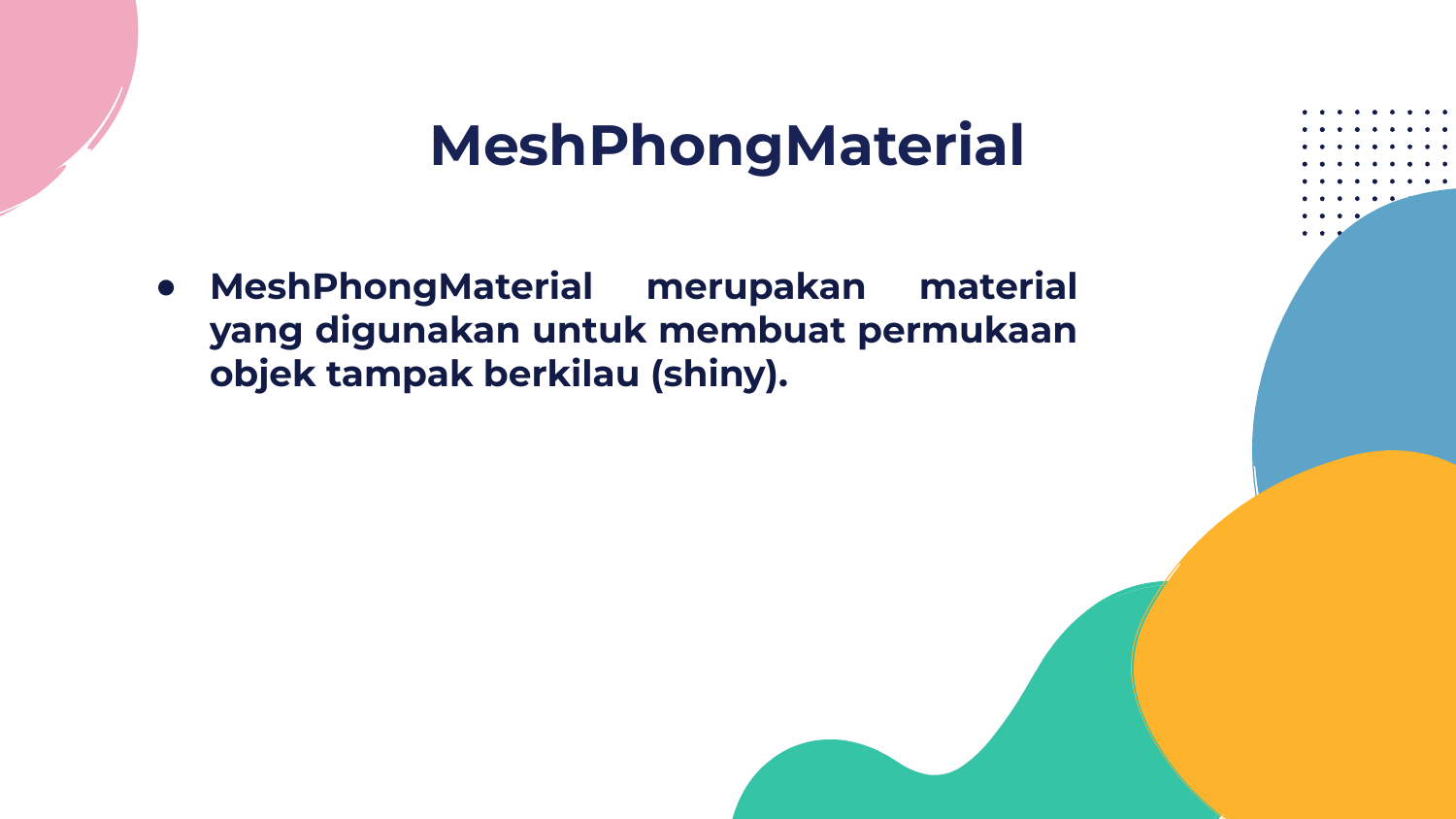

# MeshPhongMaterial
MeshPhongMaterial merupakan material yang digunakan untuk membuat permukaan objek tampak berkilau (shiny).